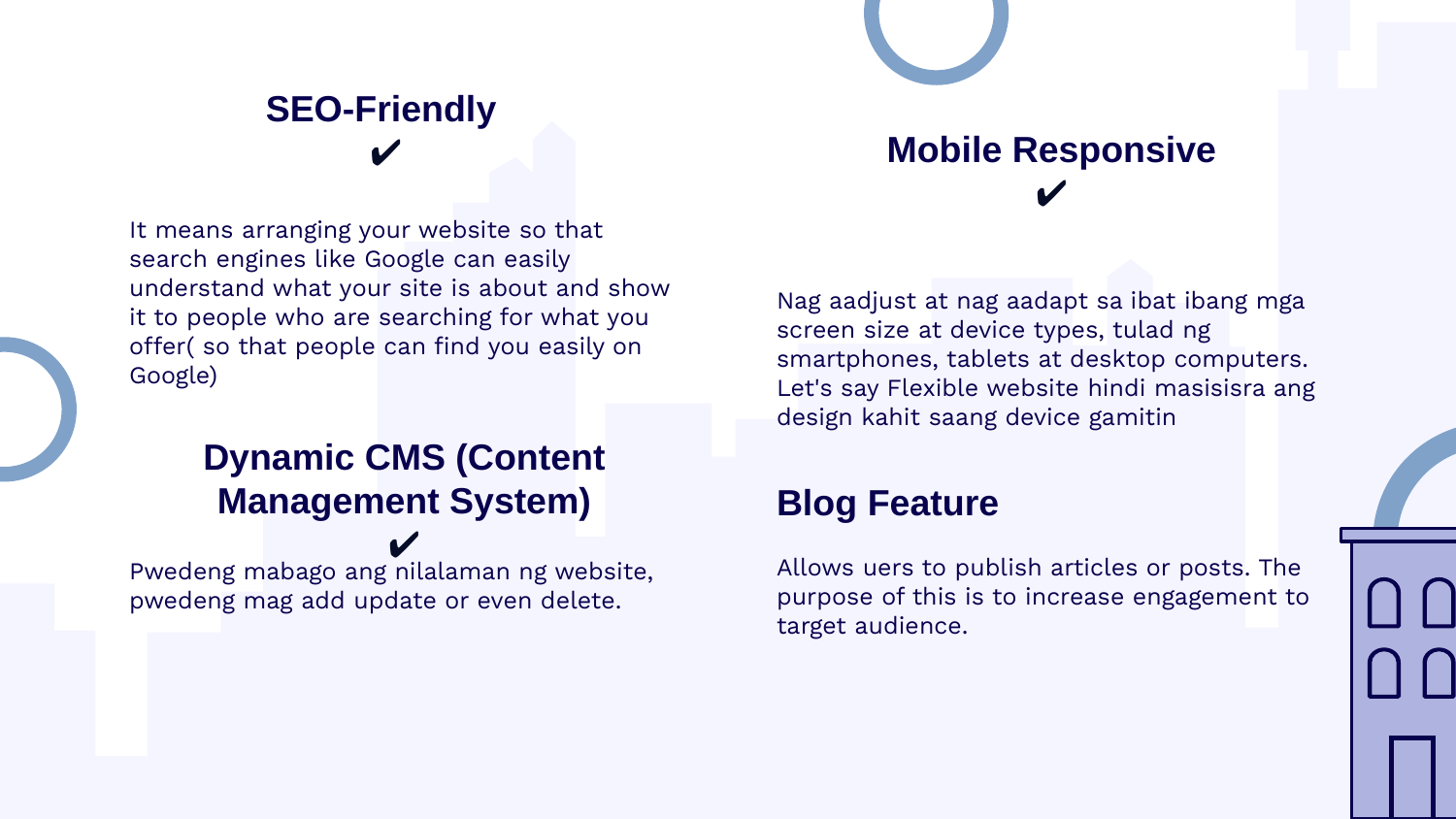

SEO-Friendly
✔
Mobile Responsive
✔
It means arranging your website so that search engines like Google can easily understand what your site is about and show it to people who are searching for what you offer( so that people can find you easily on Google)
Nag aadjust at nag aadapt sa ibat ibang mga screen size at device types, tulad ng smartphones, tablets at desktop computers. Let's say Flexible website hindi masisisra ang design kahit saang device gamitin
Blog Feature

Dynamic CMS (Content Management System)
✔
Allows uers to publish articles or posts. The purpose of this is to increase engagement to target audience.
Pwedeng mabago ang nilalaman ng website, pwedeng mag add update or even delete.